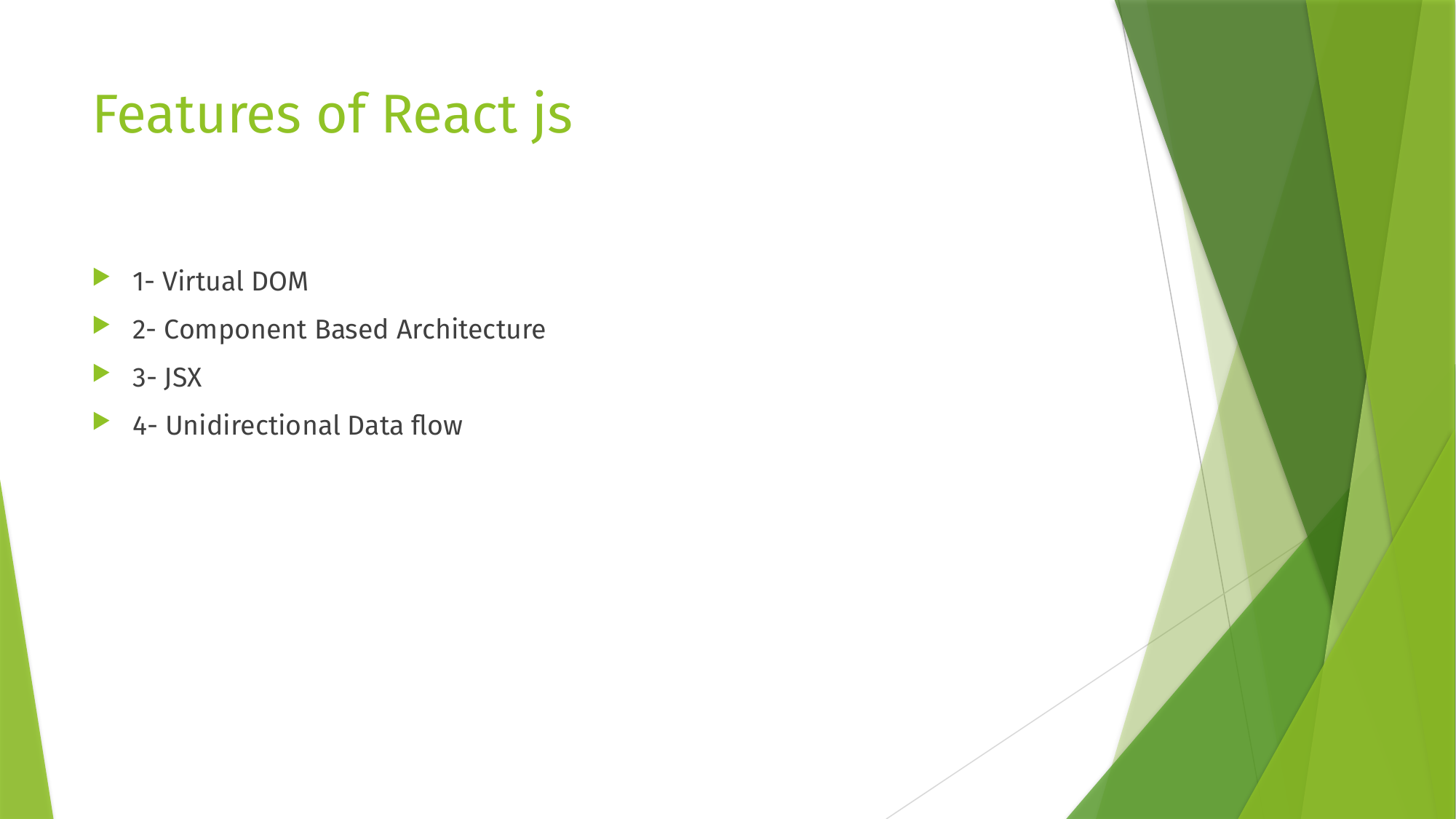

# Features of React js
1- Virtual DOM
2- Component Based Architecture
3- JSX
4- Unidirectional Data flow